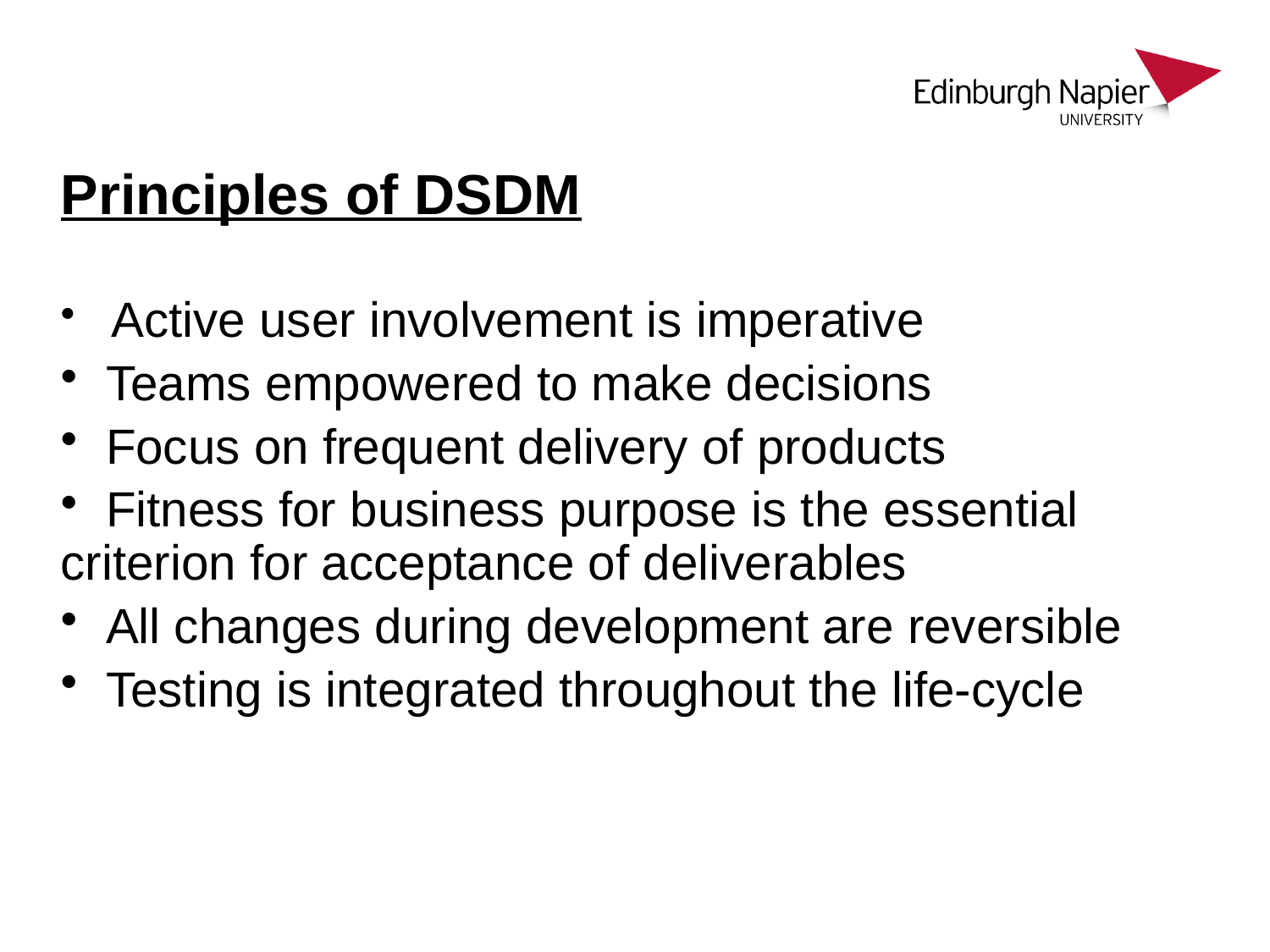

# Principles of DSDM
   Active user involvement is imperative
  Teams empowered to make decisions
  Focus on frequent delivery of products
  Fitness for business purpose is the essential criterion for acceptance of deliverables
  All changes during development are reversible
  Testing is integrated throughout the life-cycle